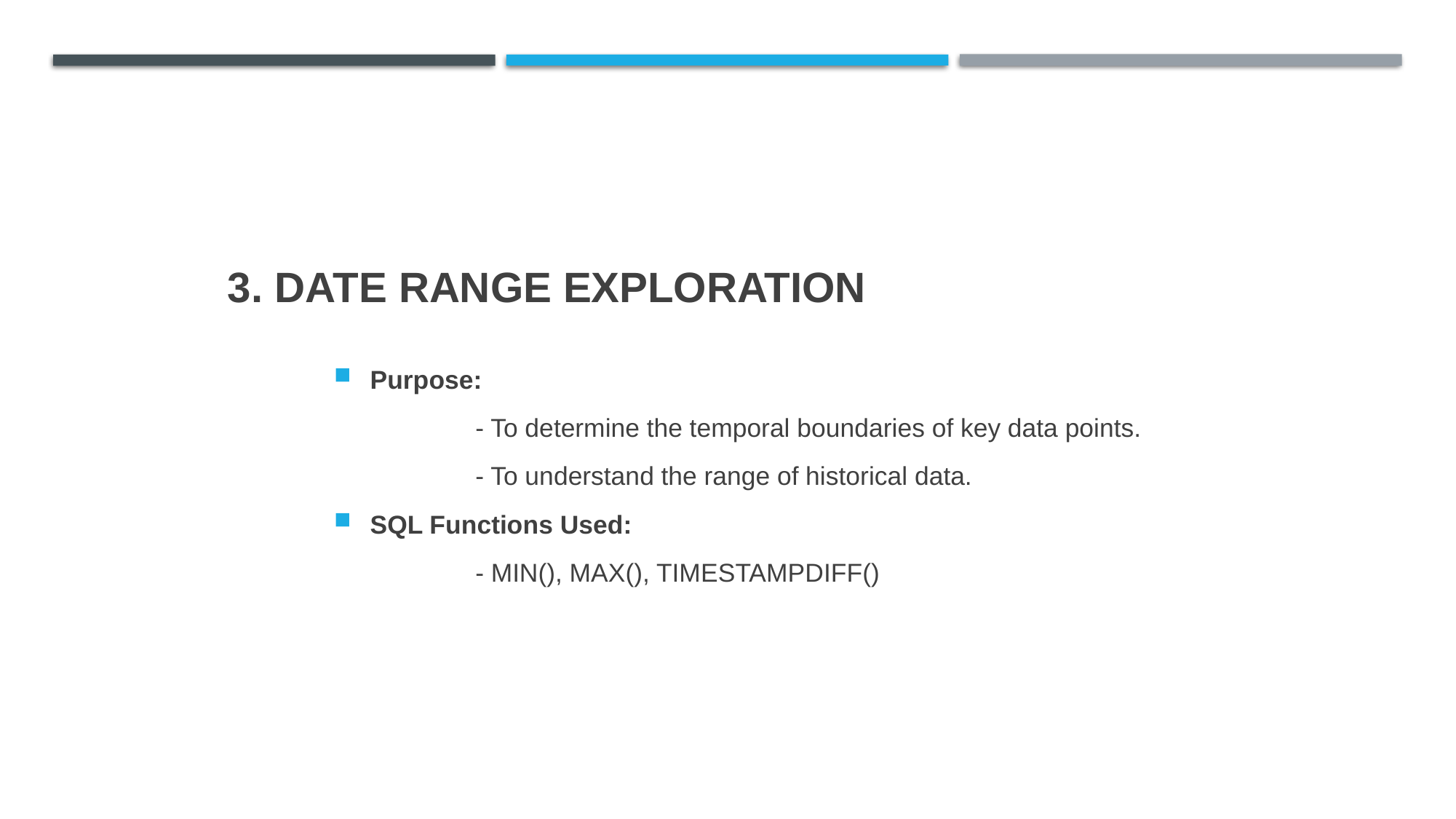

# 3. Date range exploration
Purpose:
                    - To determine the temporal boundaries of key data points.
                    - To understand the range of historical data.
SQL Functions Used:
                    - MIN(), MAX(), TIMESTAMPDIFF()